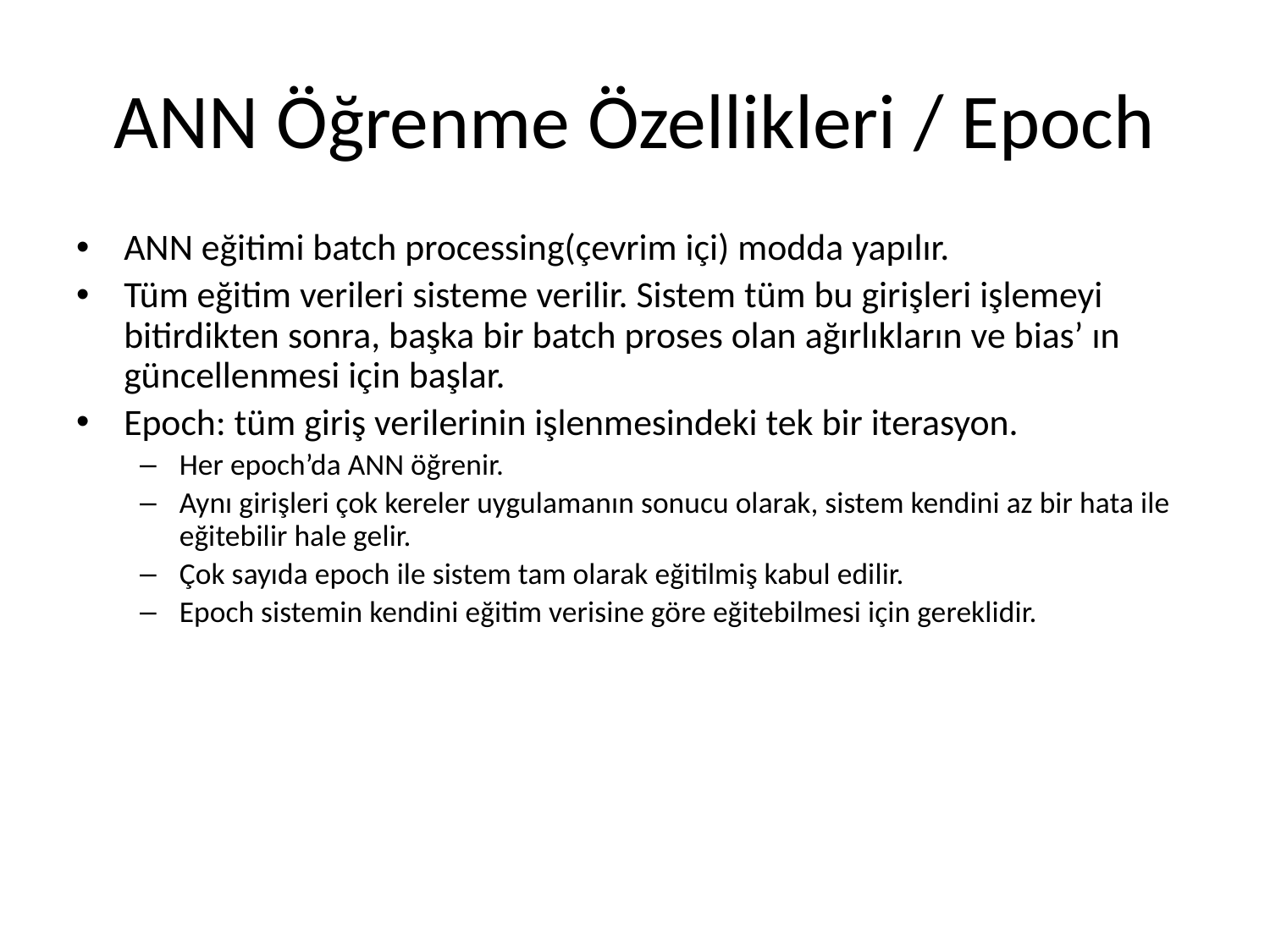

# ANN Öğrenme Özellikleri / Epoch
ANN eğitimi batch processing(çevrim içi) modda yapılır.
Tüm eğitim verileri sisteme verilir. Sistem tüm bu girişleri işlemeyi bitirdikten sonra, başka bir batch proses olan ağırlıkların ve bias’ ın güncellenmesi için başlar.
Epoch: tüm giriş verilerinin işlenmesindeki tek bir iterasyon.
Her epoch’da ANN öğrenir.
Aynı girişleri çok kereler uygulamanın sonucu olarak, sistem kendini az bir hata ile eğitebilir hale gelir.
Çok sayıda epoch ile sistem tam olarak eğitilmiş kabul edilir.
Epoch sistemin kendini eğitim verisine göre eğitebilmesi için gereklidir.